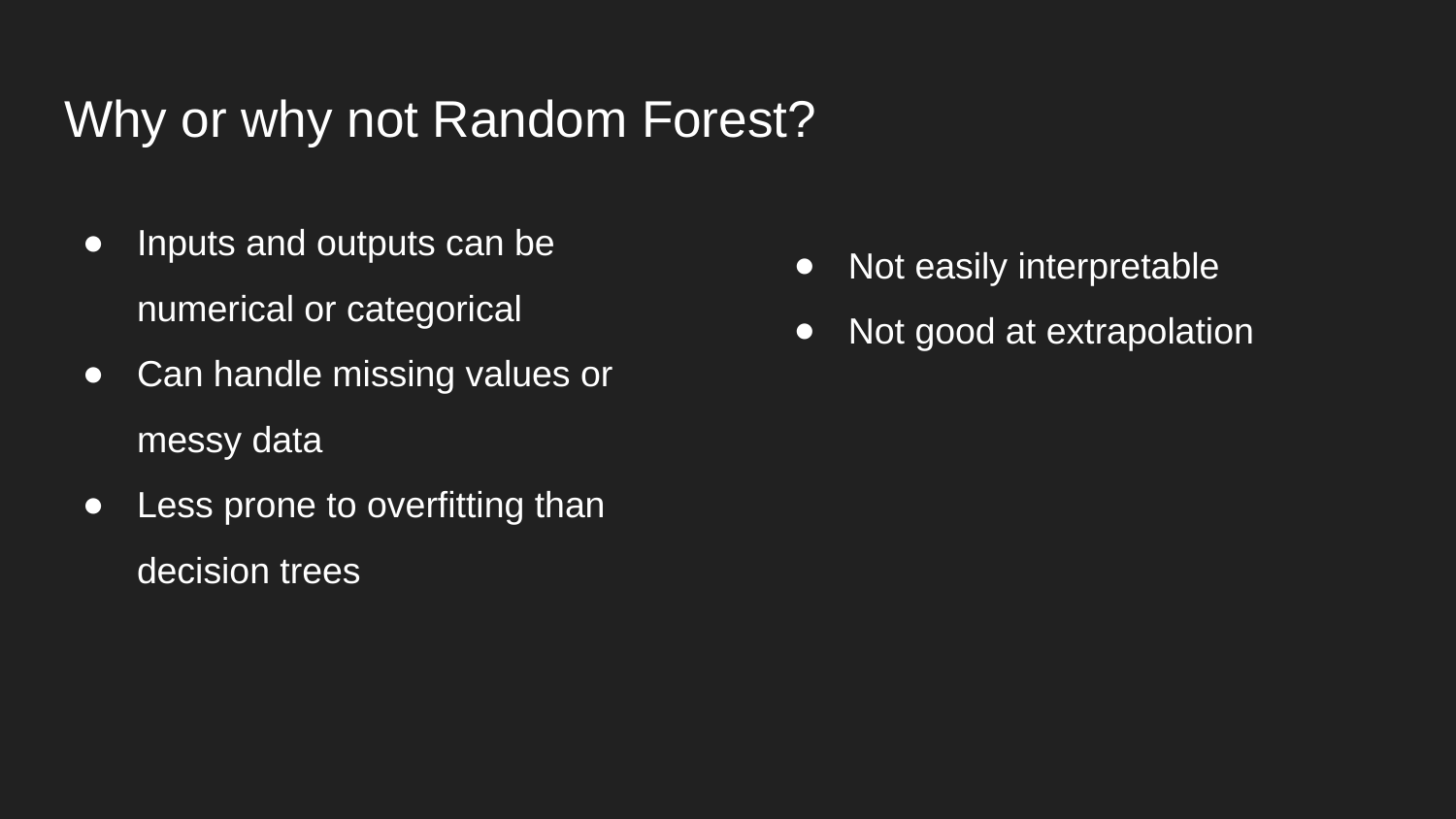

# Why or why not Random Forest?
Inputs and outputs can be numerical or categorical
Can handle missing values or messy data
Less prone to overfitting than decision trees

Not easily interpretable
Not good at extrapolation